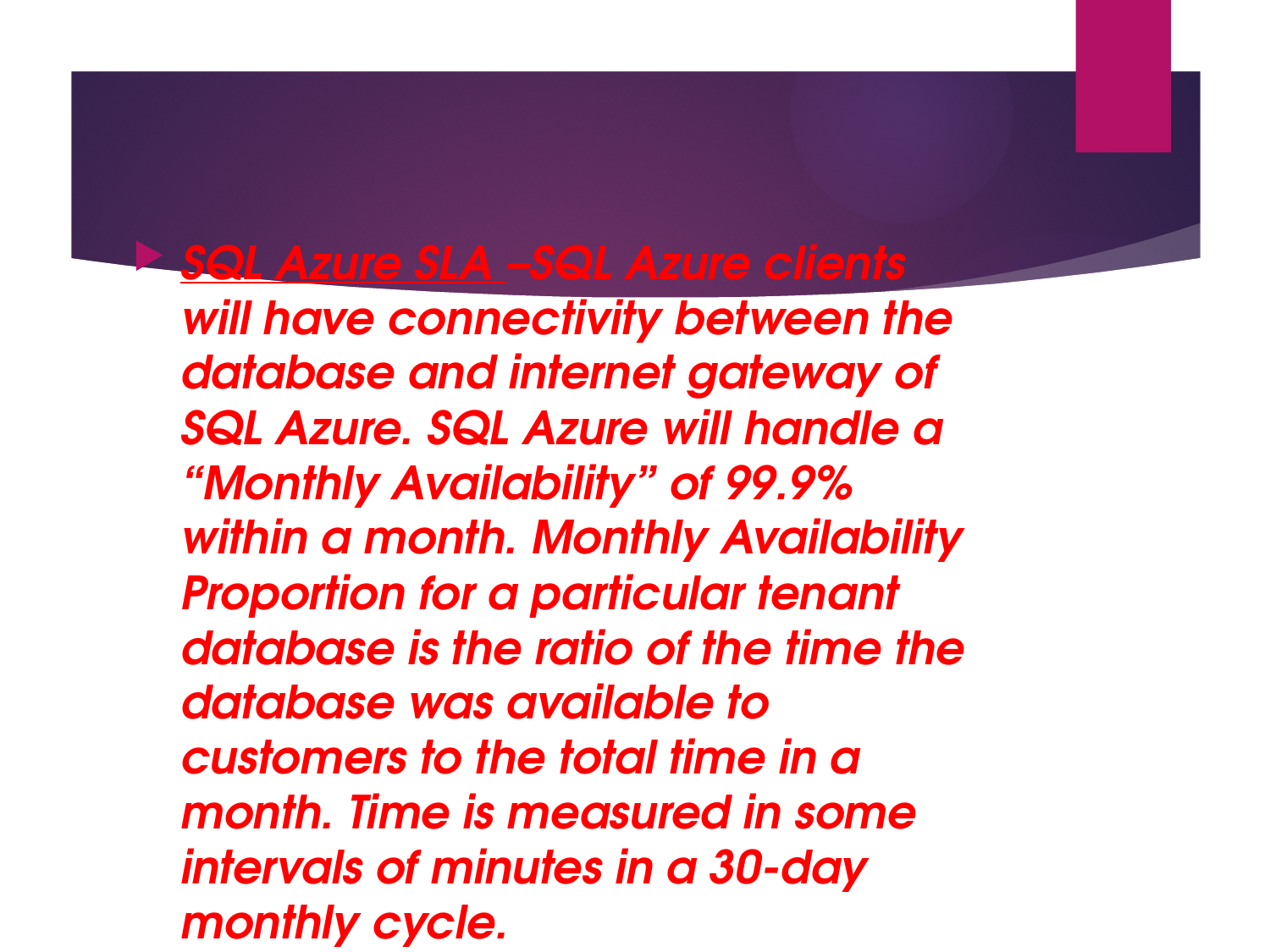

#
SQL Azure SLA –SQL Azure clients will have connectivity between the database and internet gateway of SQL Azure. SQL Azure will handle a “Monthly Availability” of 99.9% within a month. Monthly Availability Proportion for a particular tenant database is the ratio of the time the database was available to customers to the total time in a month. Time is measured in some intervals of minutes in a 30-day monthly cycle.